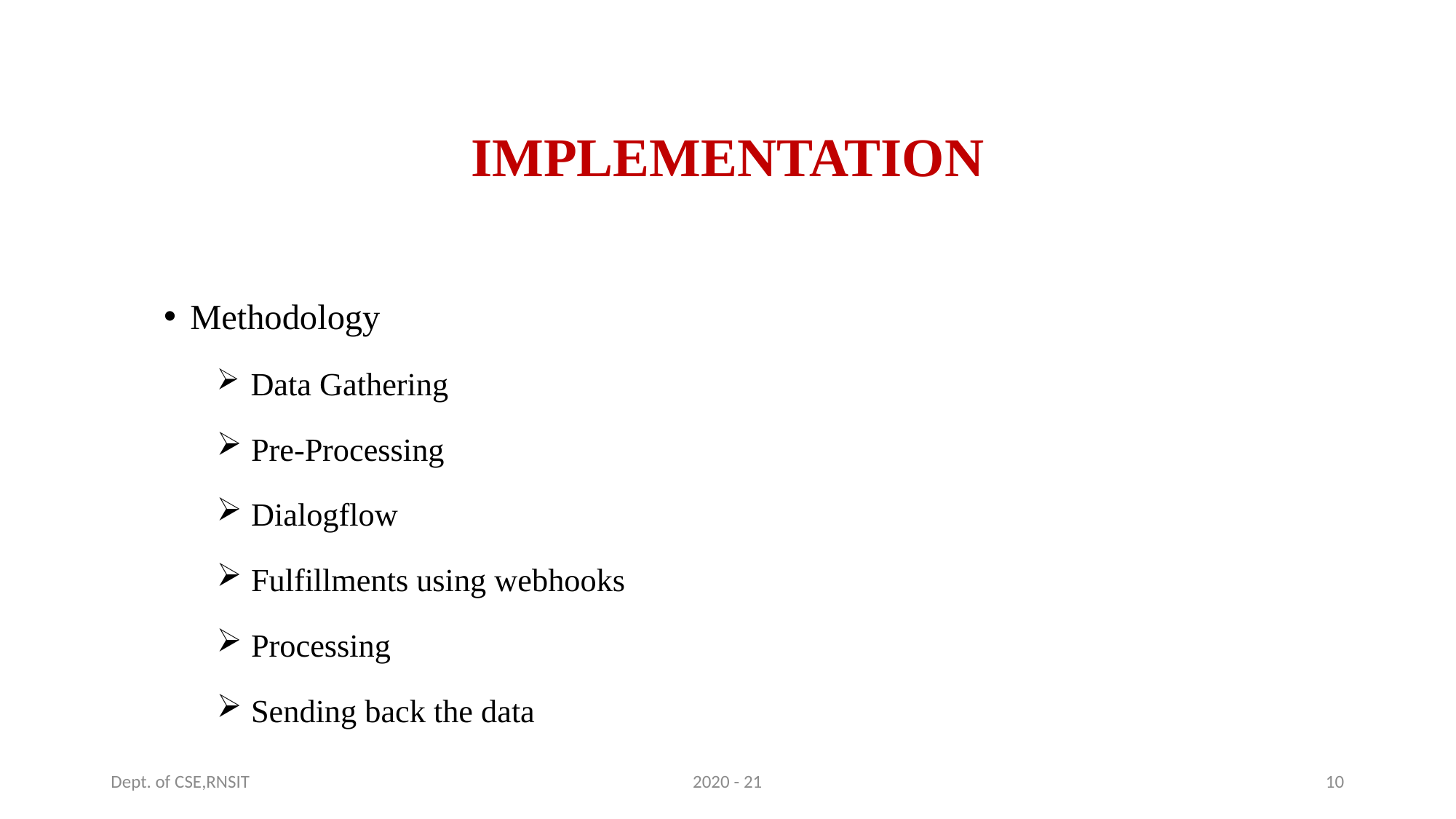

# IMPLEMENTATION

Methodology
 Data Gathering
 Pre-Processing
 Dialogflow
 Fulfillments using webhooks
 Processing
 Sending back the data

Dept. of CSE,RNSIT
2020 - 21
10